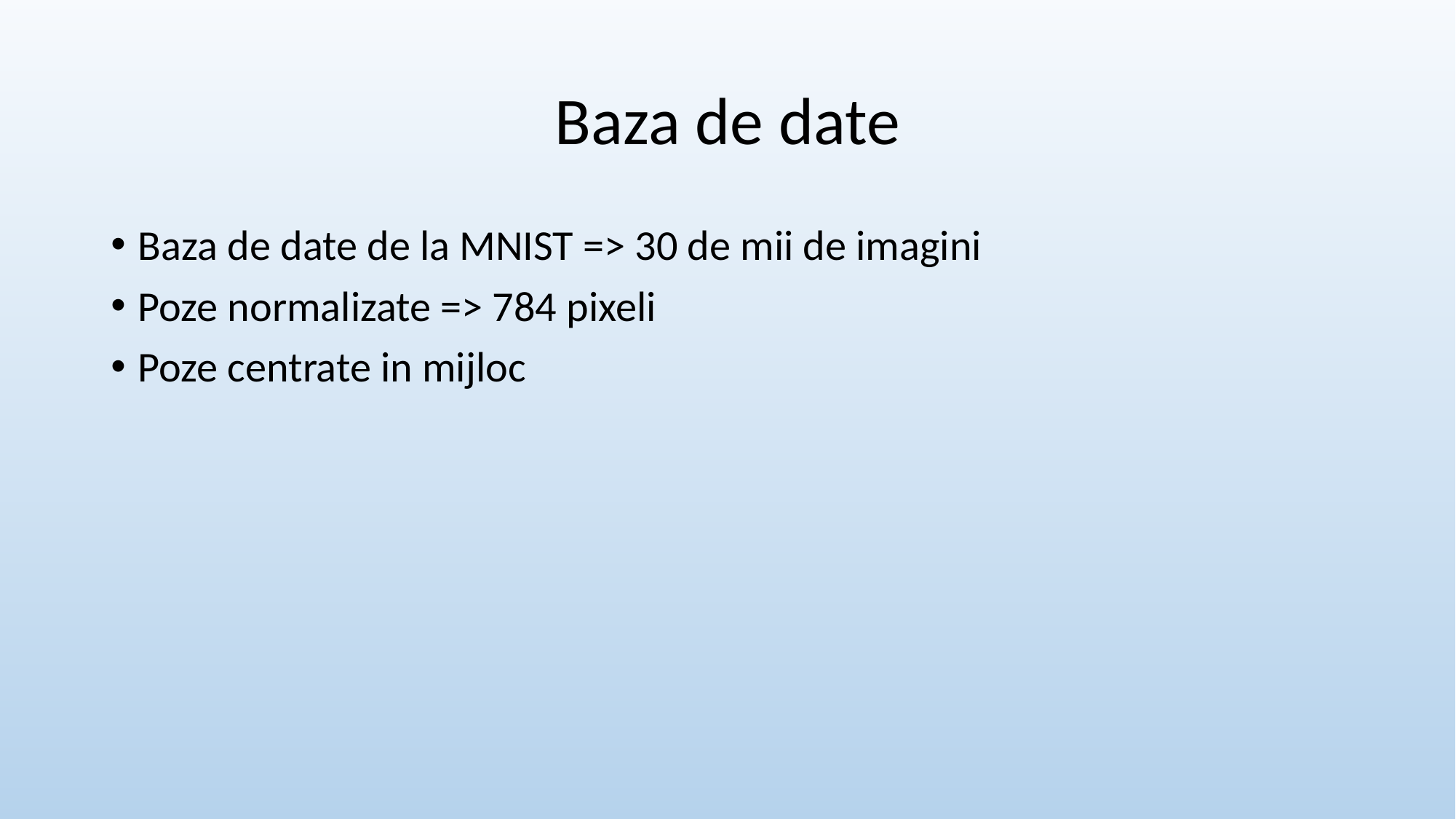

# Baza de date
Baza de date de la MNIST => 30 de mii de imagini
Poze normalizate => 784 pixeli
Poze centrate in mijloc